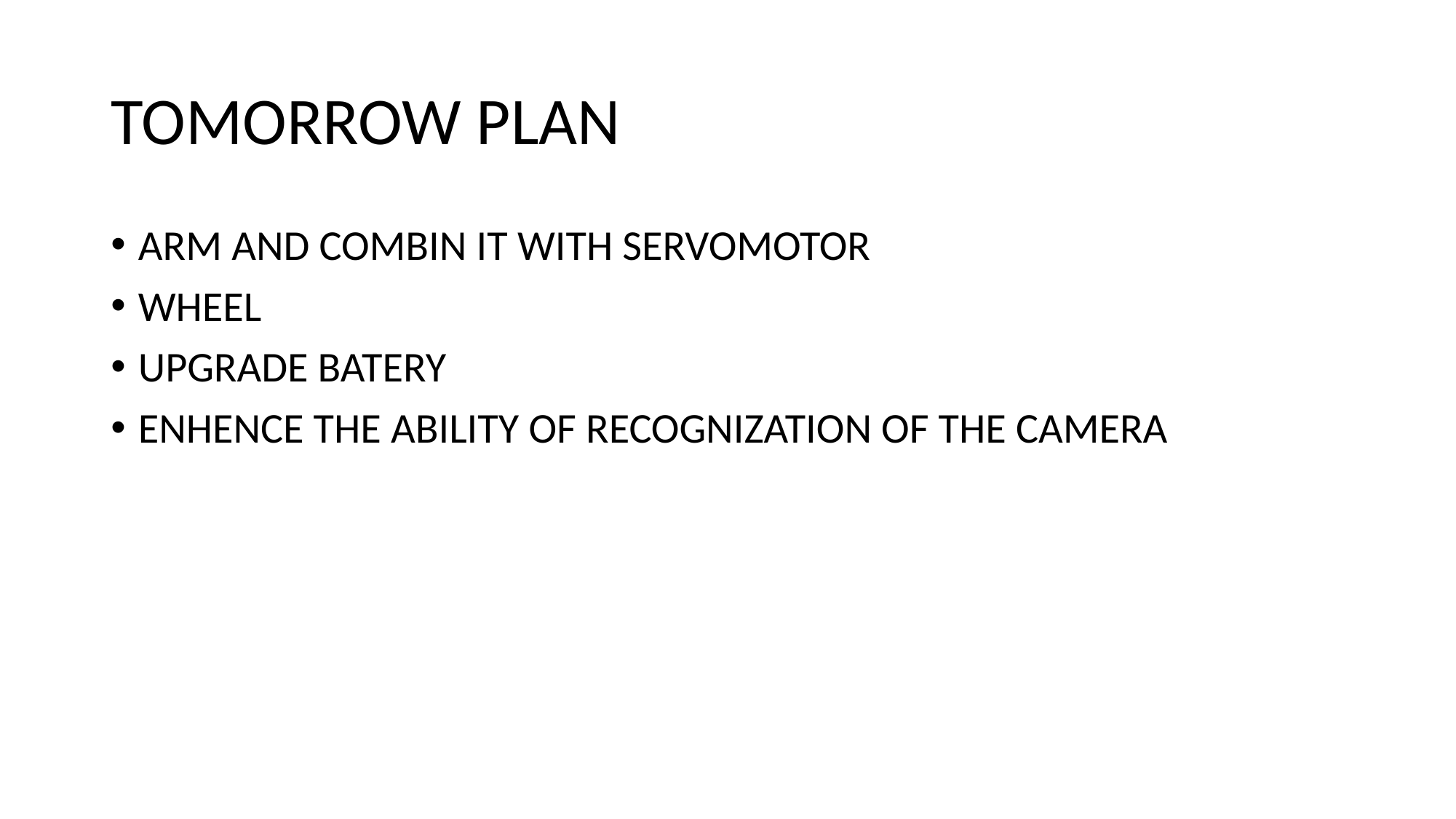

# TOMORROW PLAN
ARM AND COMBIN IT WITH SERVOMOTOR
WHEEL
UPGRADE BATERY
ENHENCE THE ABILITY OF RECOGNIZATION OF THE CAMERA